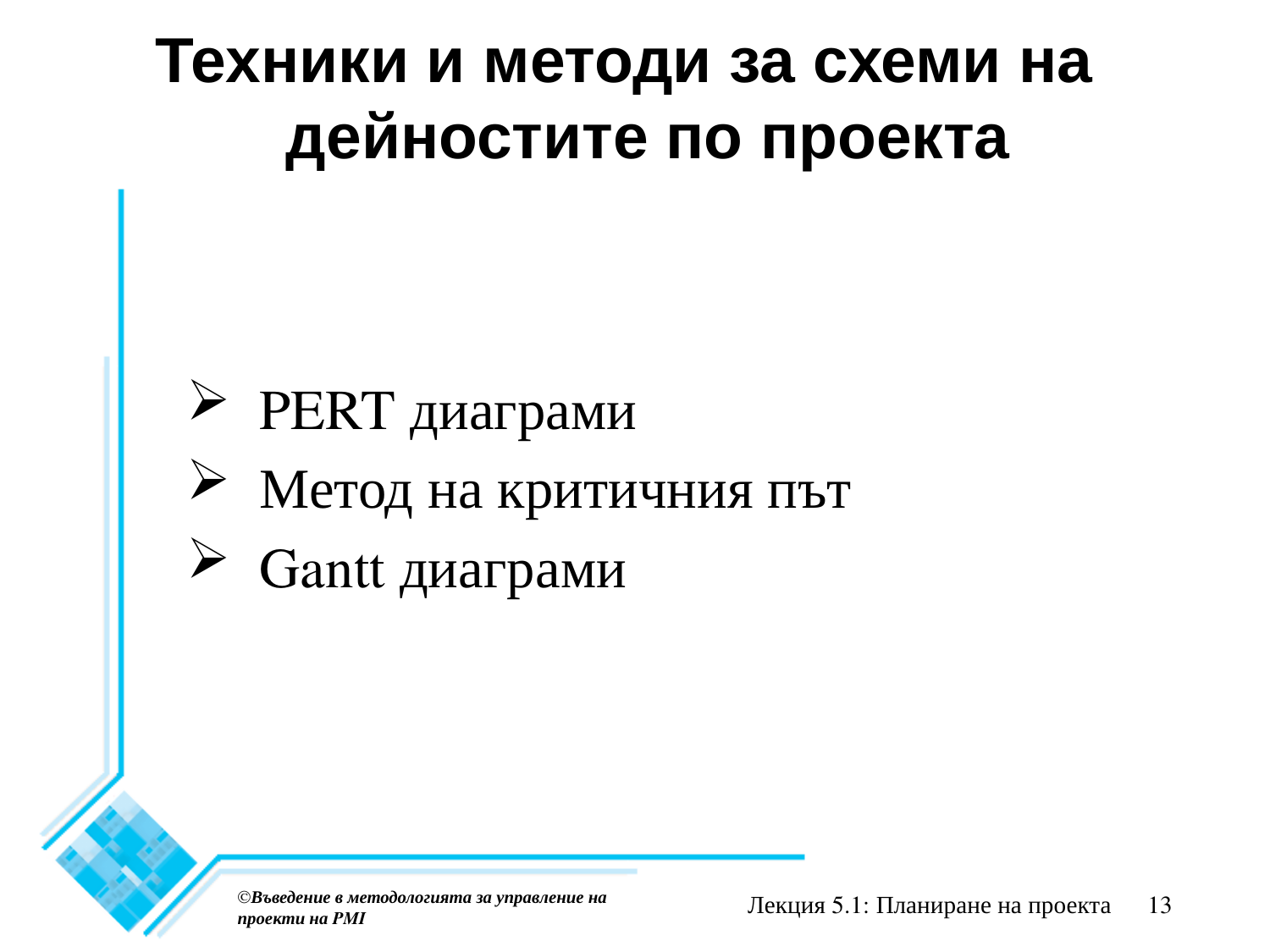

# Техники и методи за схеми на дейностите по проекта

  PERT диаграми
  Метод на критичния път
  Gantt диаграми

©Въведение в методологията за управление на проекти на PMI

Лекция 5.1: Планиране на проекта
13